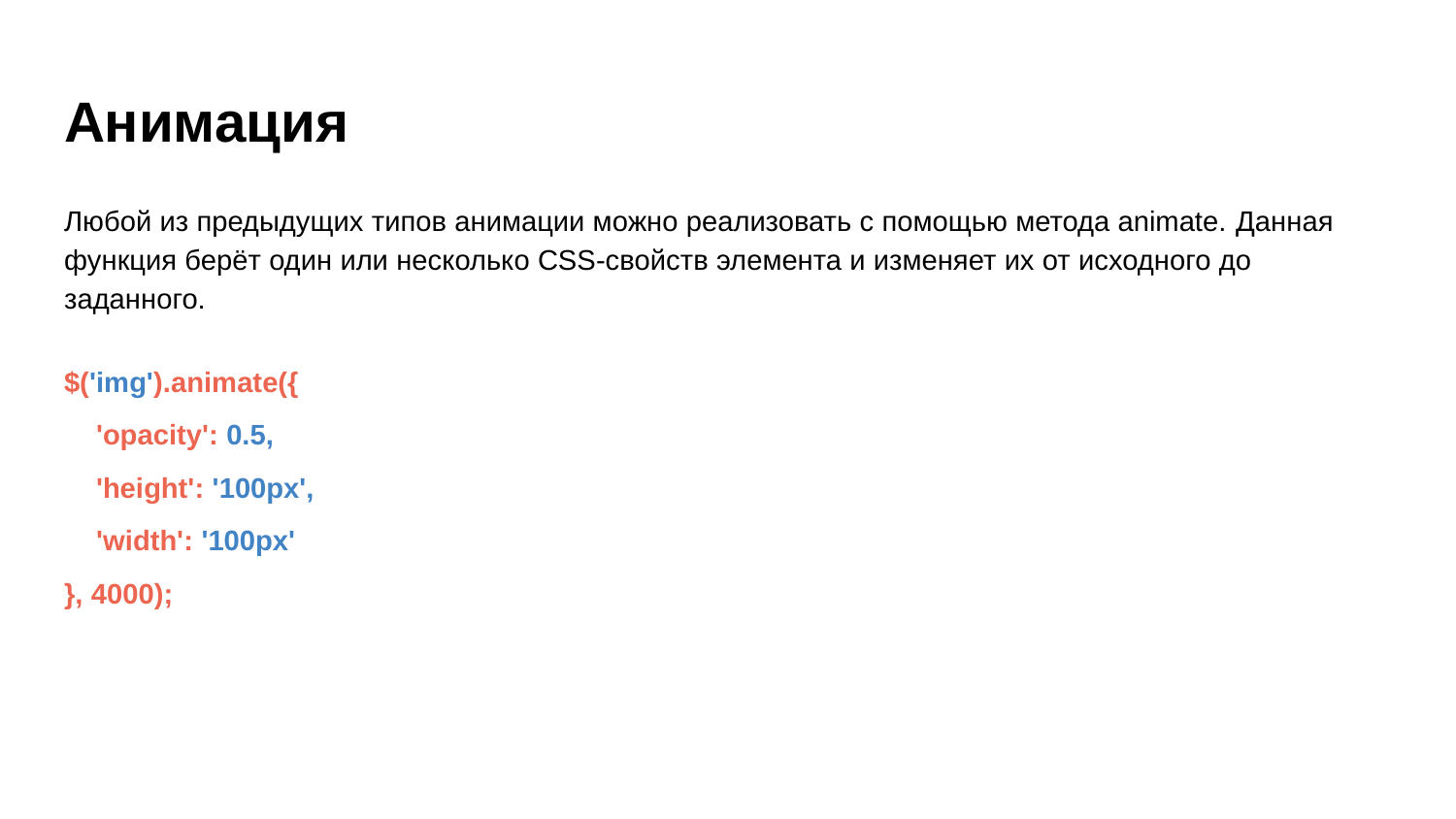

# Анимация
Любой из предыдущих типов анимации можно реализовать с помощью метода animate. Данная функция берёт один или несколько CSS-свойств элемента и изменяет их от исходного до заданного.
$('img').animate({
    'opacity': 0.5,
    'height': '100px',
    'width': '100px'
}, 4000);